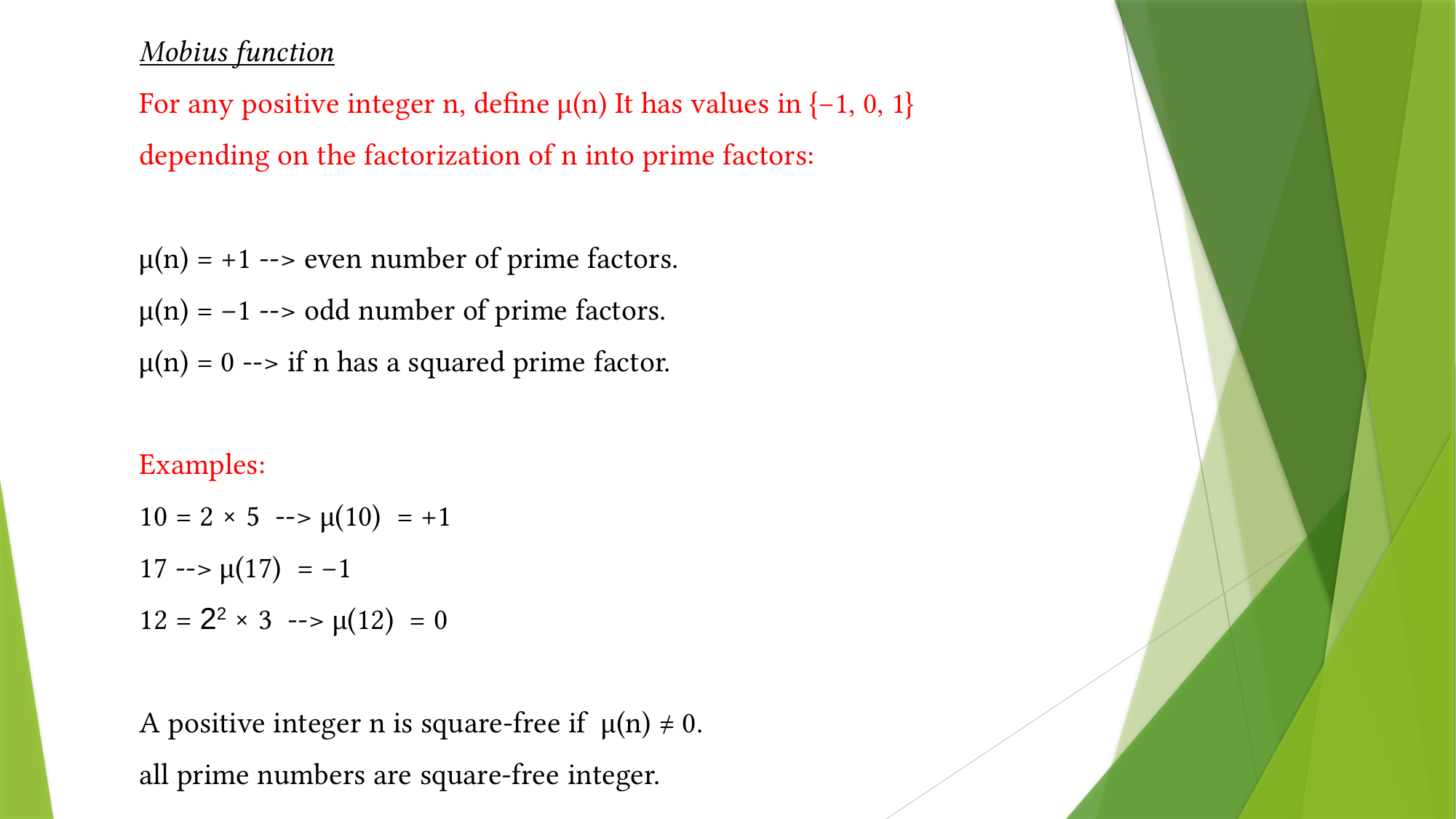

Mobius function
For any positive integer n, define μ(n) It has values in {−1, 0, 1}
depending on the factorization of n into prime factors:

μ(n) = +1 --> even number of prime factors.
μ(n) = −1 --> odd number of prime factors.
μ(n) = 0 --> if n has a squared prime factor.

Examples:
10 = 2 × 5  --> μ(10)  = +1
17 --> μ(17)  = −1
12 = 22 × 3  --> μ(12)  = 0

A positive integer n is square-free if  μ(n) ≠ 0.
all prime numbers are square-free integer.